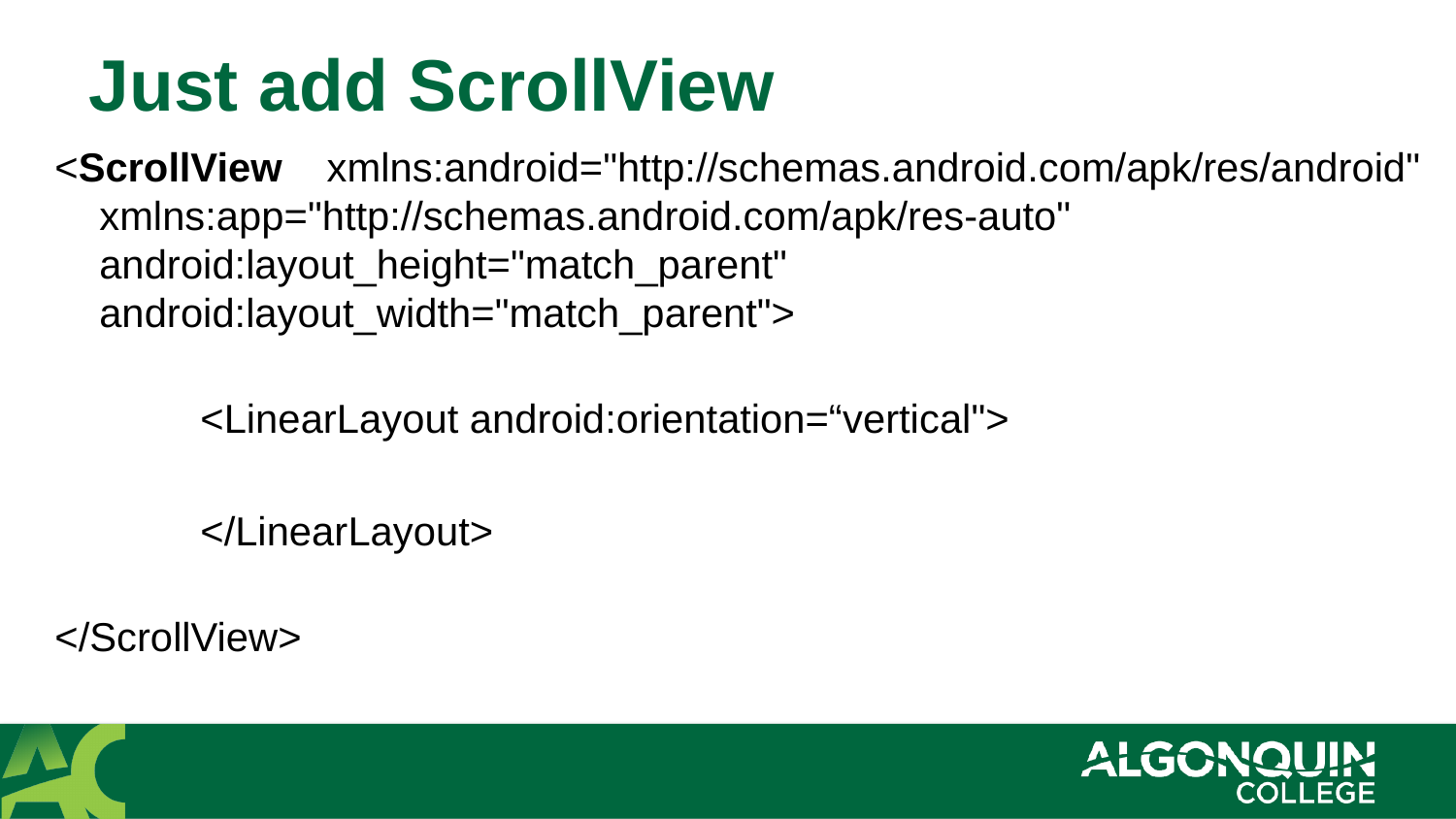

# Just add ScrollView
<ScrollView    xmlns:android="http://schemas.android.com/apk/res/android"
    xmlns:app="http://schemas.android.com/apk/res-auto"
    android:layout_height="match_parent"
    android:layout_width="match_parent">
	<LinearLayout android:orientation=“vertical">

	</LinearLayout>
</ScrollView>